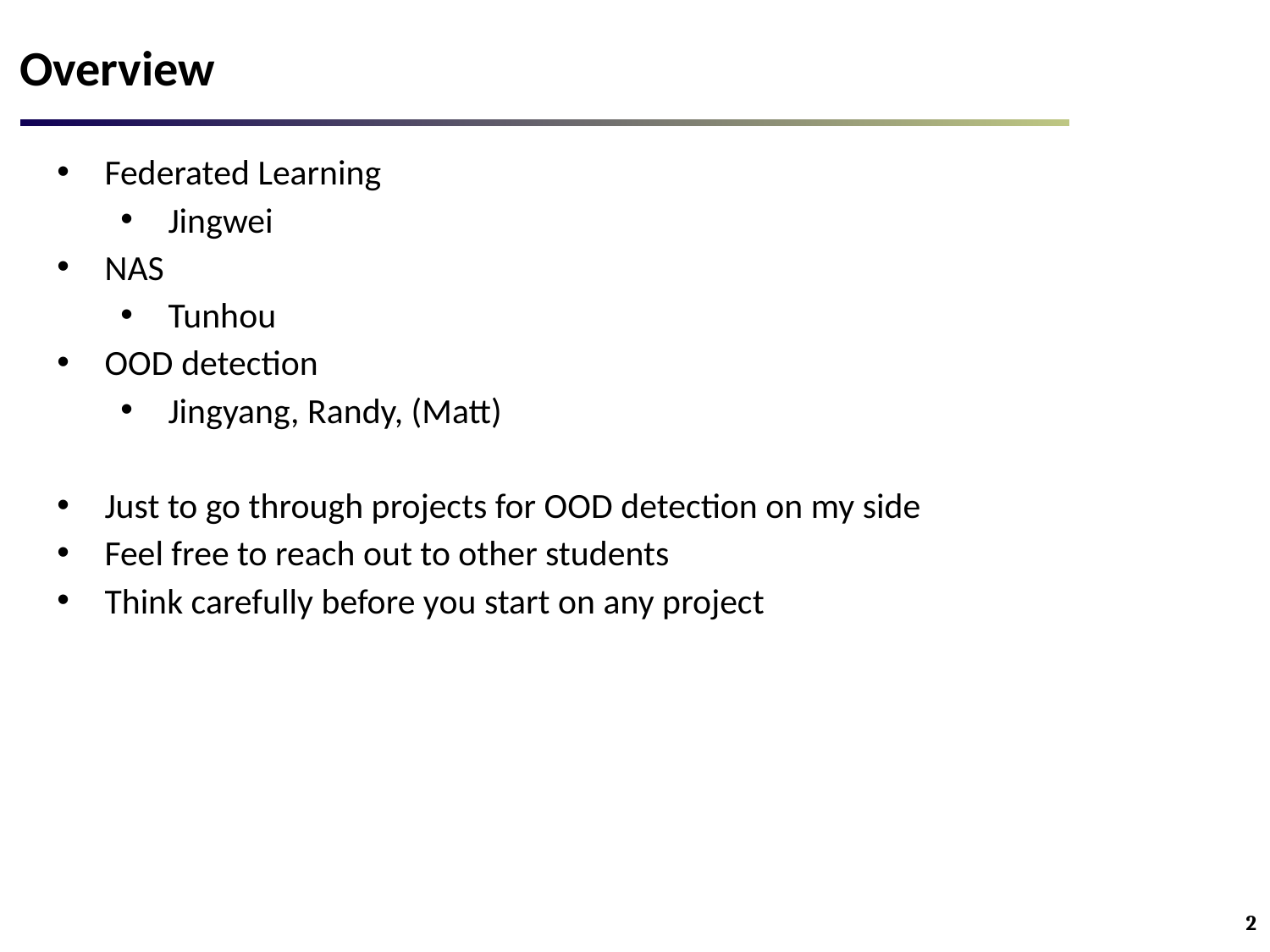

# Overview
Federated Learning
Jingwei
NAS
Tunhou
OOD detection
Jingyang, Randy, (Matt)

Just to go through projects for OOD detection on my side
Feel free to reach out to other students
Think carefully before you start on any project